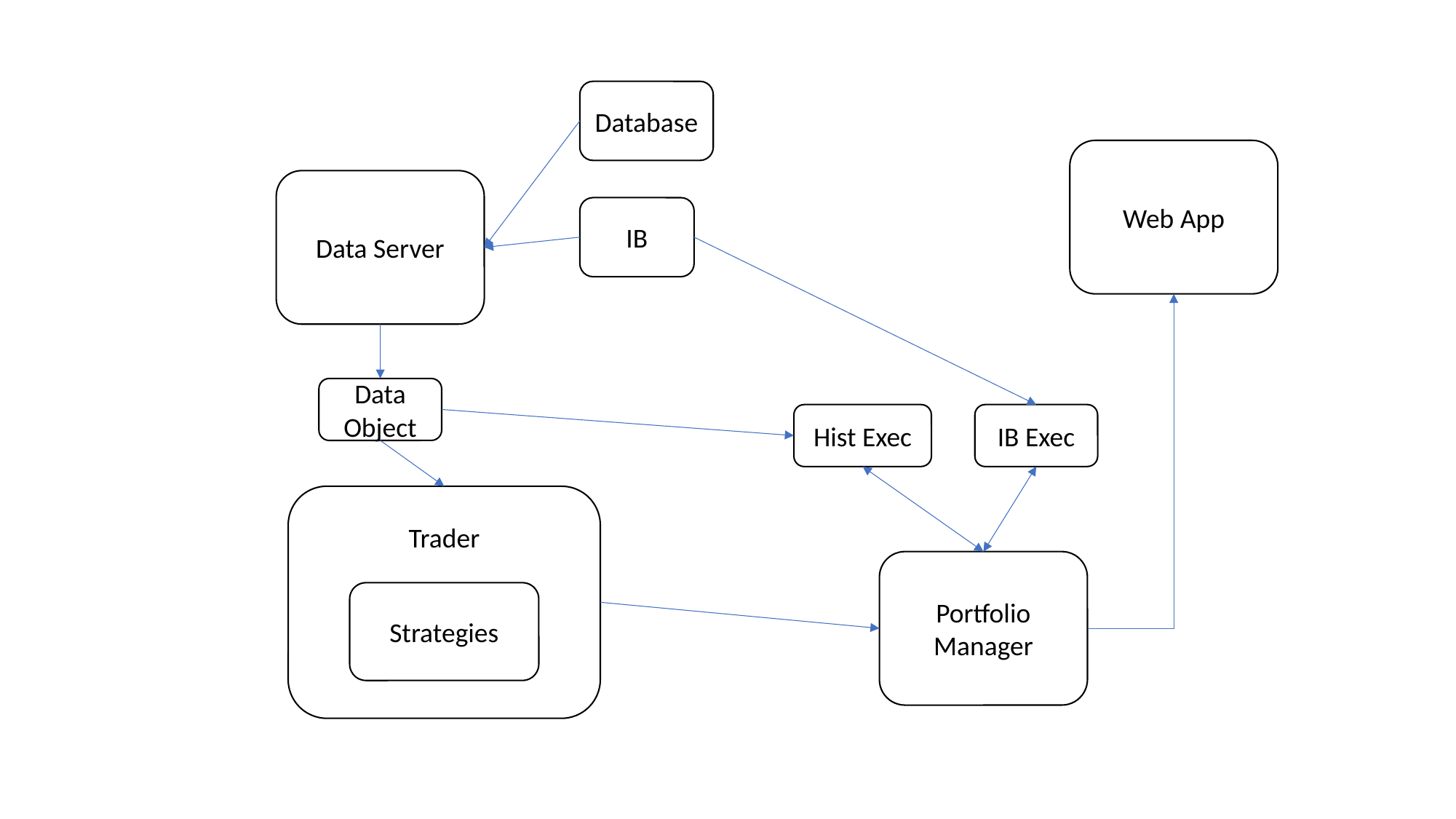

Database
Web App
Data Server
IB
Data Object
Hist Exec
IB Exec
Trader

Portfolio Manager
Strategies